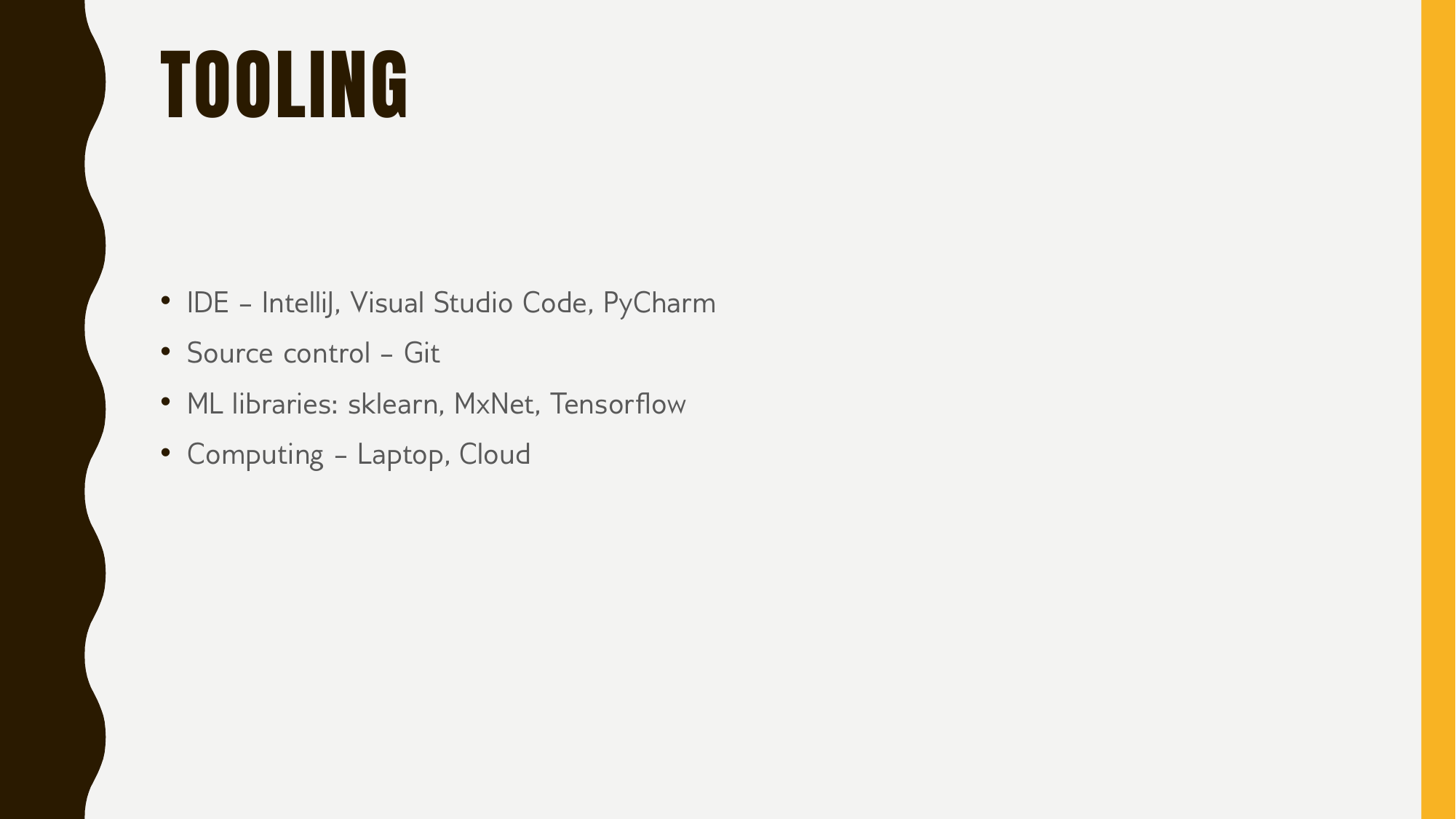

# Tooling
IDE – IntelliJ, Visual Studio Code, PyCharm
Source control – Git
ML libraries: sklearn, MxNet, Tensorflow
Computing – Laptop, Cloud